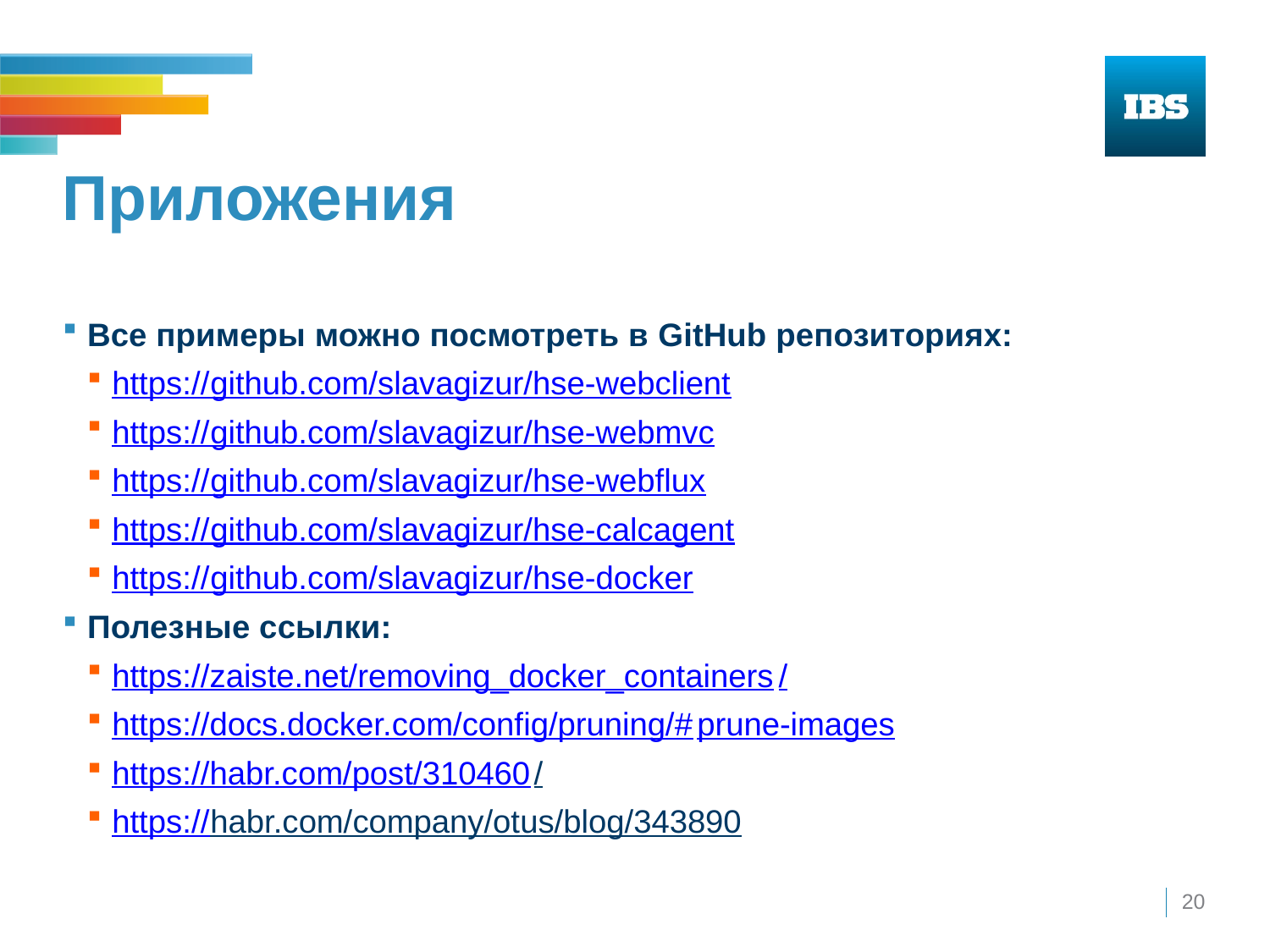

# Приложения
Все примеры можно посмотреть в GitHub репозиториях:
https://github.com/slavagizur/hse-webclient
https://github.com/slavagizur/hse-webmvc
https://github.com/slavagizur/hse-webflux
https://github.com/slavagizur/hse-calcagent
https://github.com/slavagizur/hse-docker
Полезные ссылки:
https://zaiste.net/removing_docker_containers/
https://docs.docker.com/config/pruning/#prune-images
https://habr.com/post/310460/
https://habr.com/company/otus/blog/343890